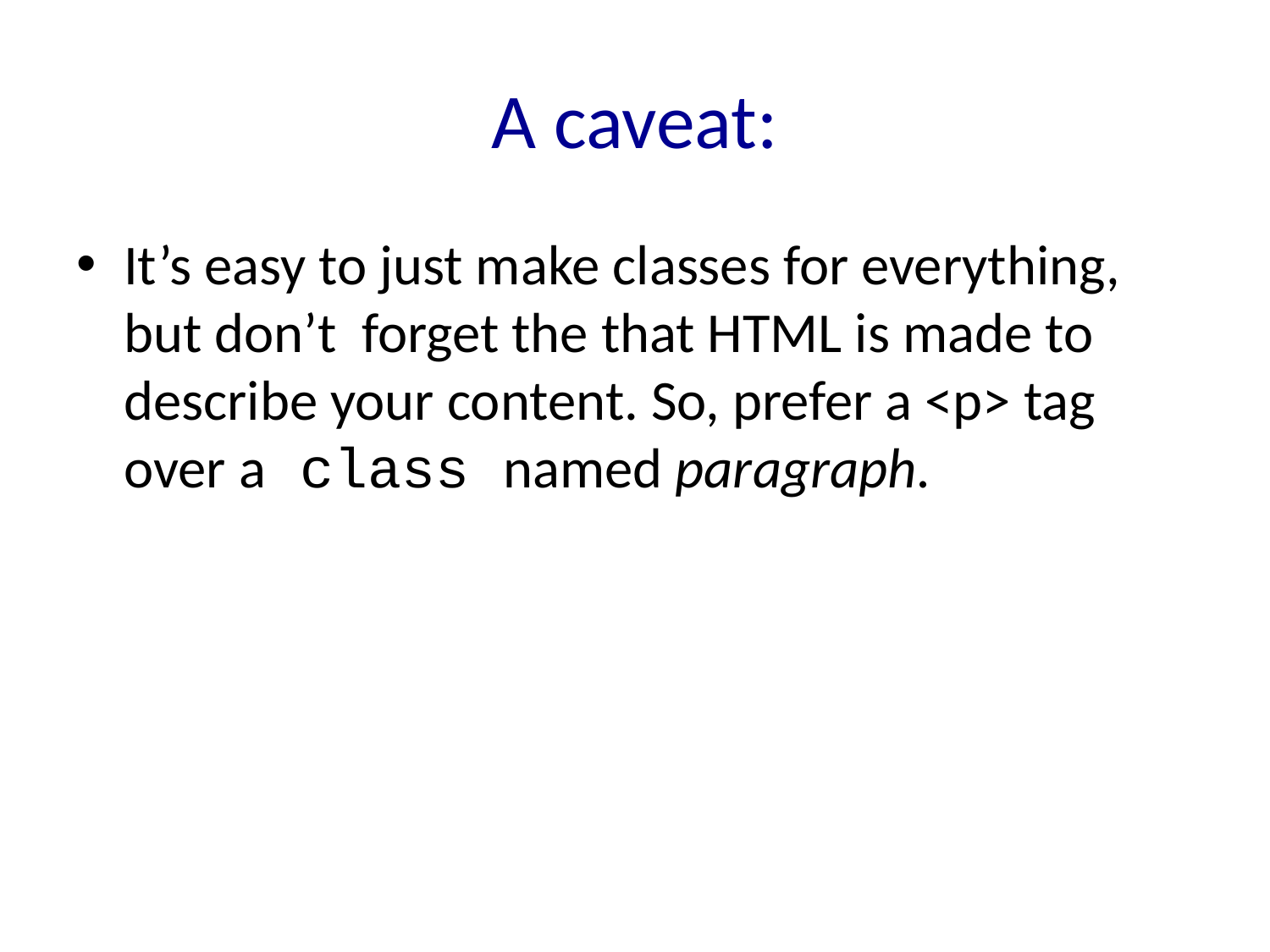

# A caveat:
It’s easy to just make classes for everything, but don’t  forget the that HTML is made to describe your content. So, prefer a <p> tag over a class named paragraph.